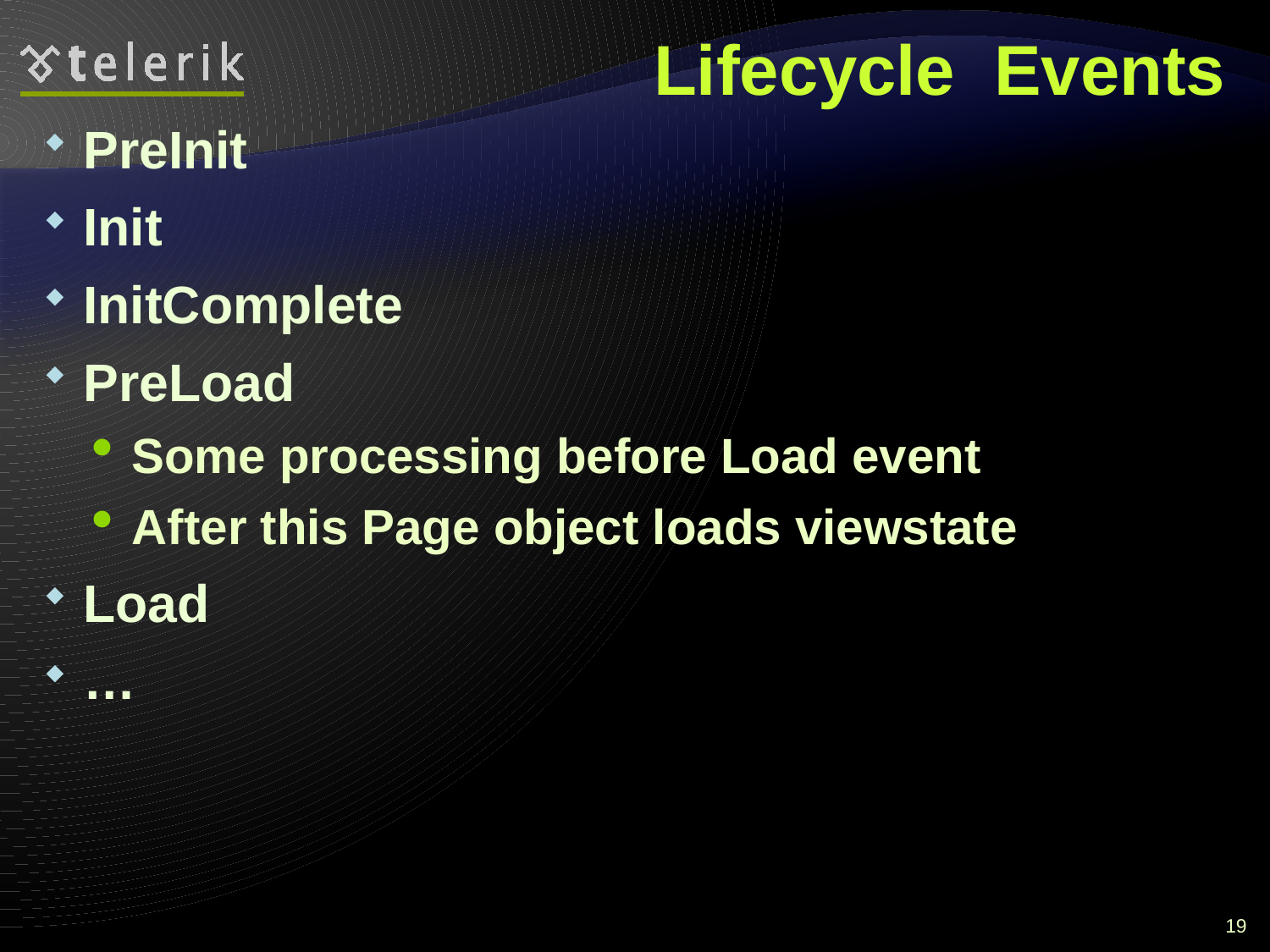

# Lifecycle  Events
PreInit
Init
InitComplete
PreLoad
Some processing before Load event
After this Page object loads viewstate
Load
…
19